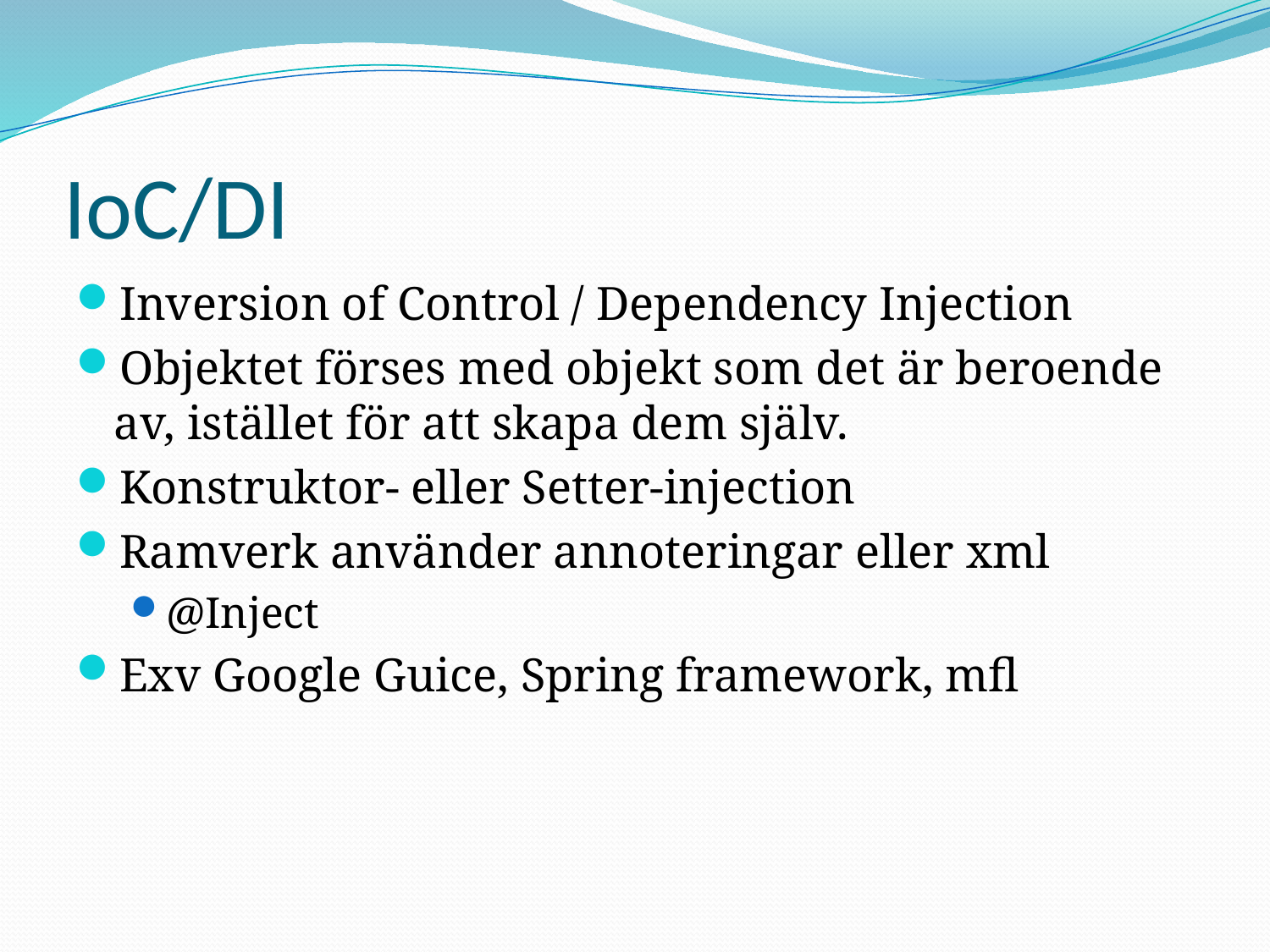

# IoC/DI
Inversion of Control / Dependency Injection
Objektet förses med objekt som det är beroende av, istället för att skapa dem själv.
Konstruktor- eller Setter-injection
Ramverk använder annoteringar eller xml
@Inject
Exv Google Guice, Spring framework, mfl